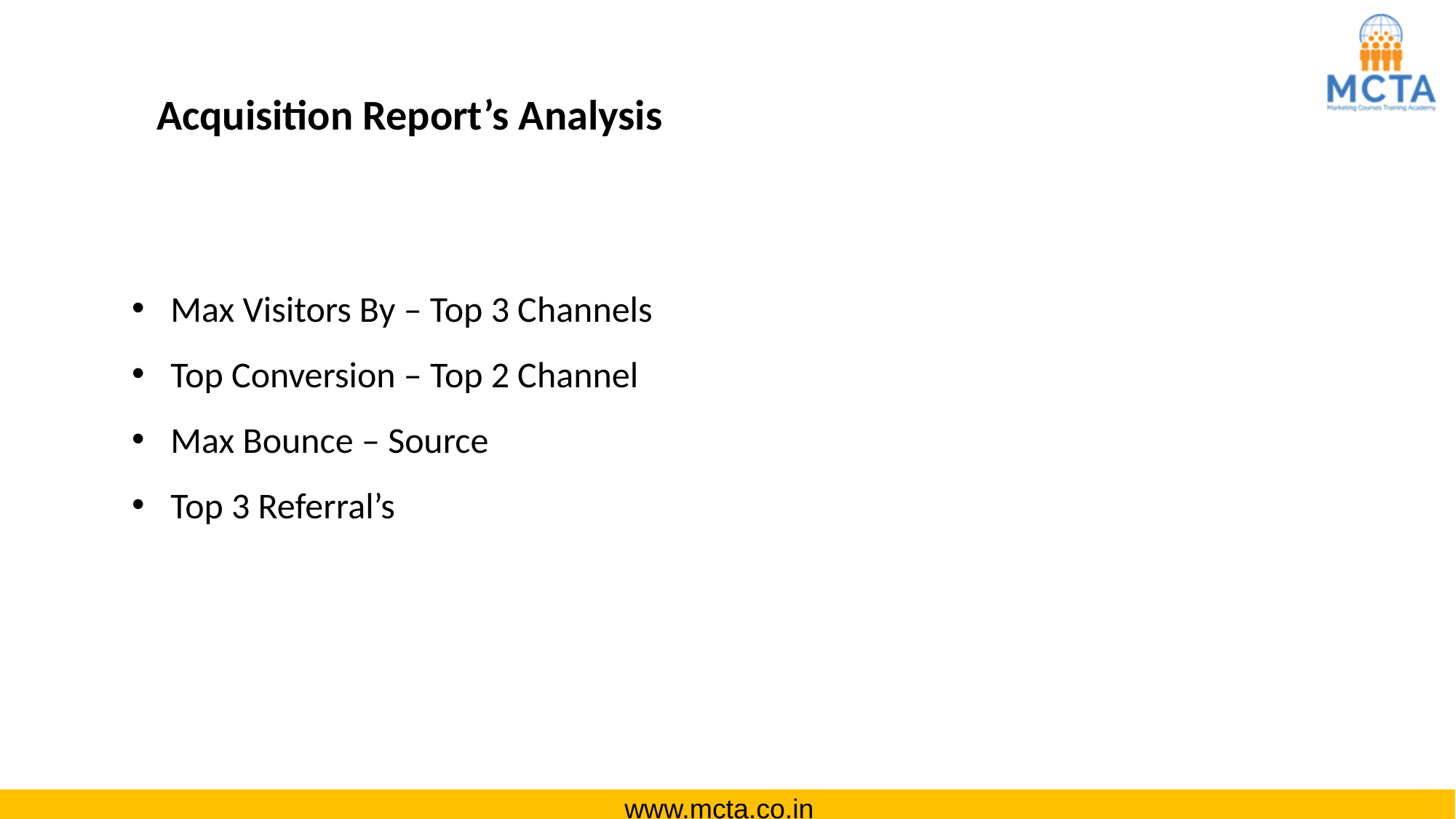

Acquisition Report’s Analysis
Max Visitors By – Top 3 Channels
Top Conversion – Top 2 Channel
Max Bounce – Source
Top 3 Referral’s